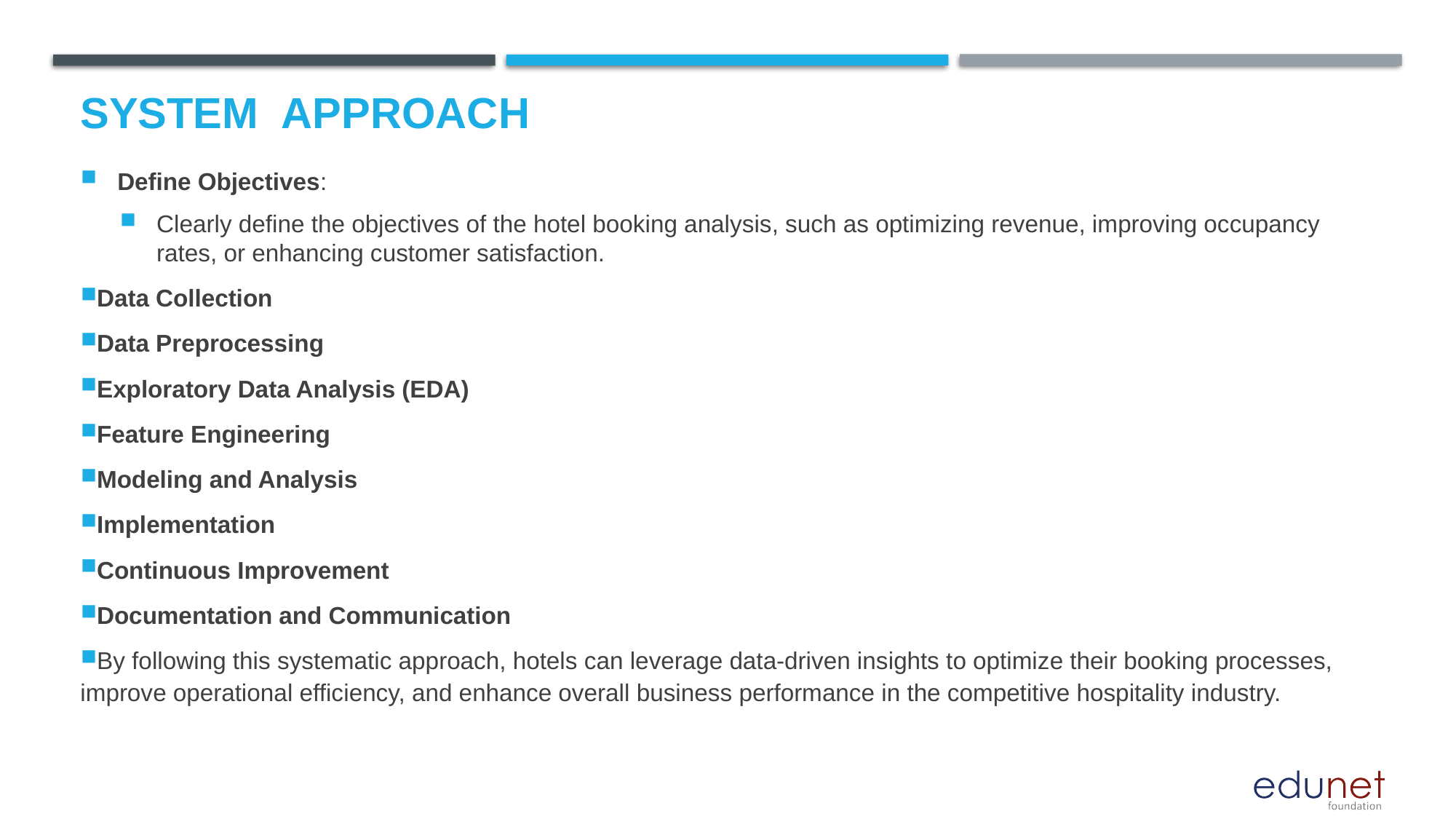

# System  Approach
Define Objectives:
Clearly define the objectives of the hotel booking analysis, such as optimizing revenue, improving occupancy rates, or enhancing customer satisfaction.
Data Collection
Data Preprocessing
Exploratory Data Analysis (EDA)
Feature Engineering
Modeling and Analysis
Implementation
Continuous Improvement
Documentation and Communication
By following this systematic approach, hotels can leverage data-driven insights to optimize their booking processes, improve operational efficiency, and enhance overall business performance in the competitive hospitality industry.